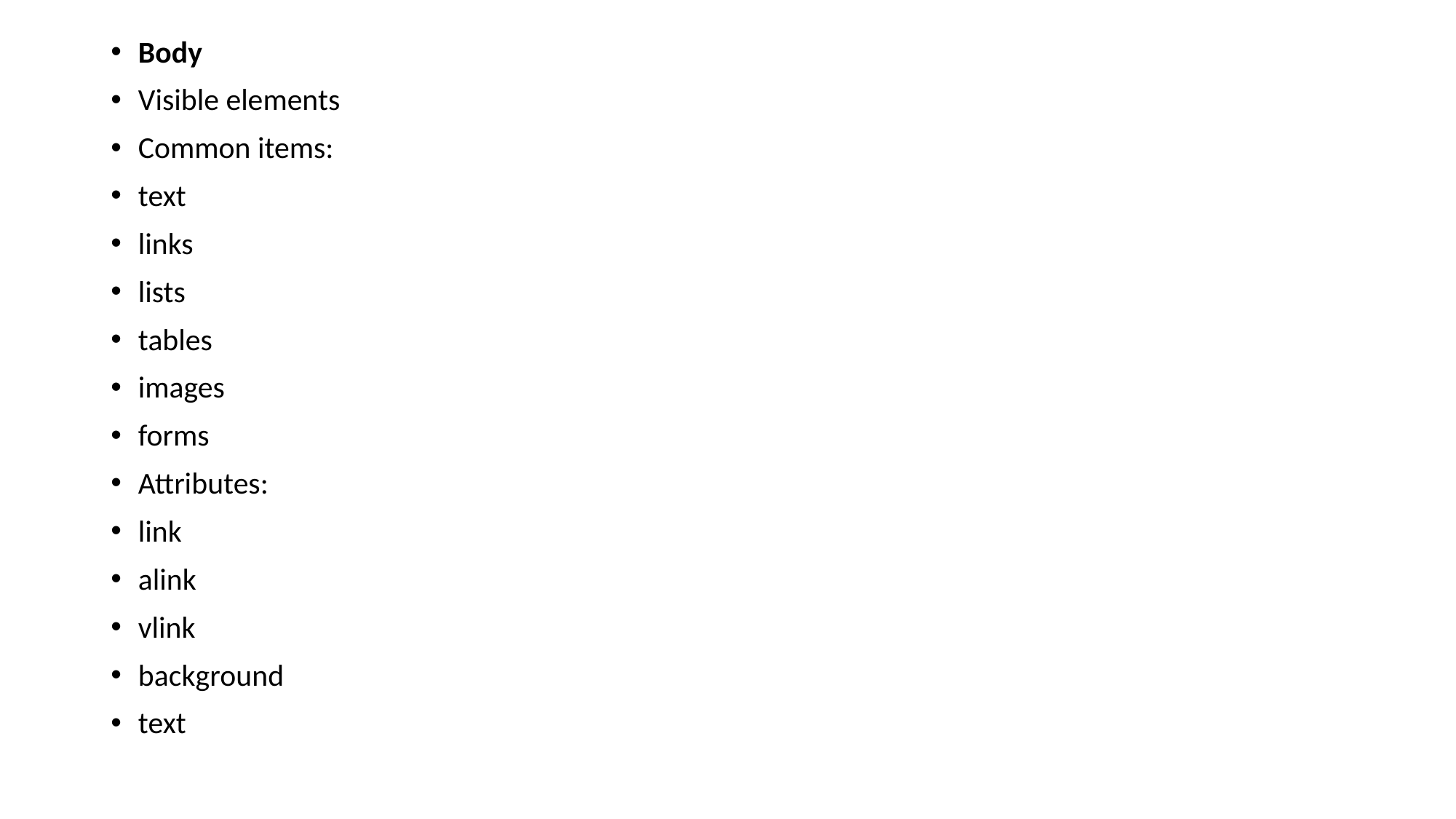

Body
Visible elements
Common items:
text
links
lists
tables
images
forms
Attributes:
link
alink
vlink
background
text